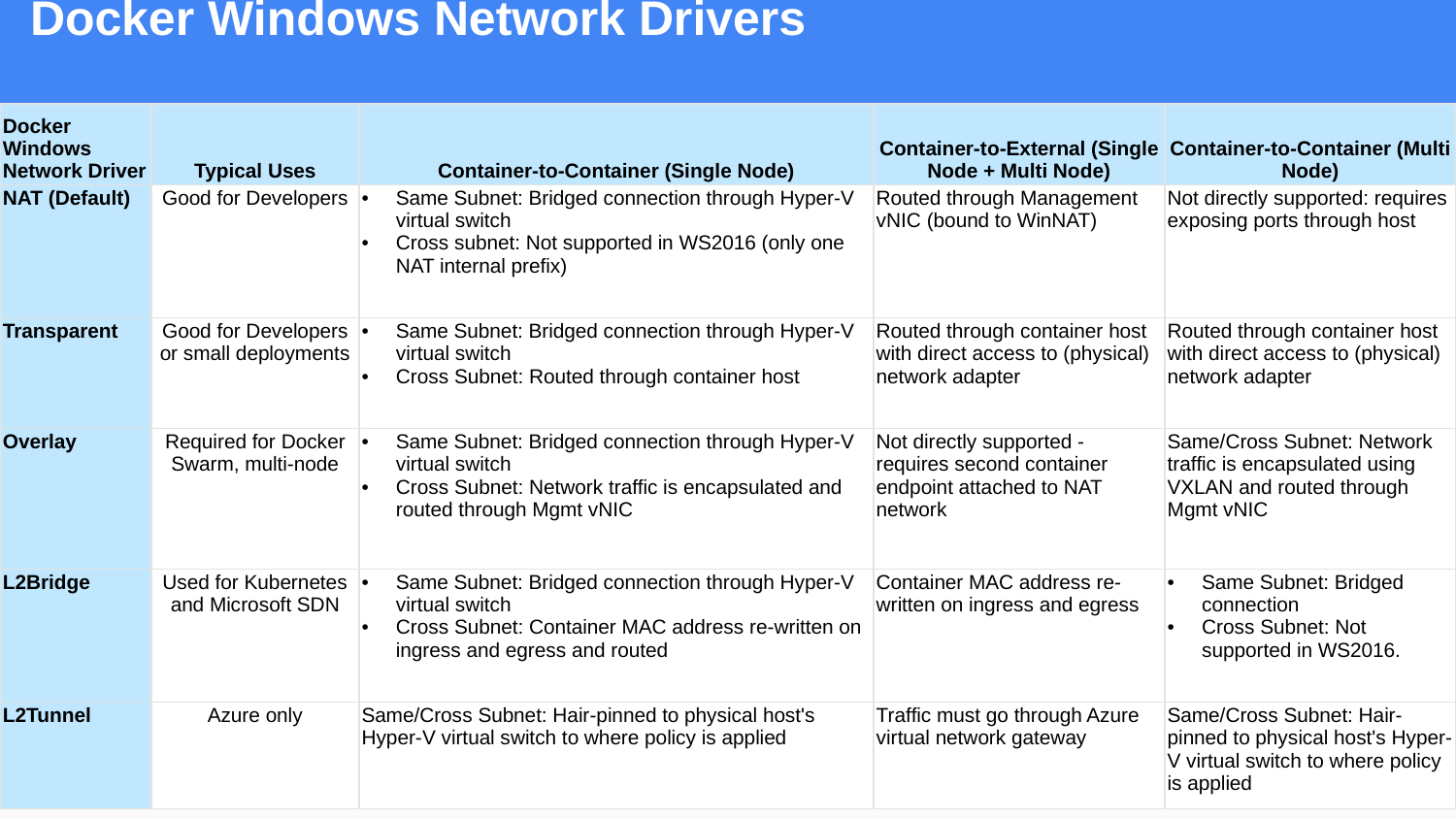

# Docker Windows Network Drivers

| Docker Windows Network Driver | Typical Uses | Container-to-Container (Single Node) | Container-to-External (Single Node + Multi Node) | Container-to-Container (Multi Node) |
| --- | --- | --- | --- | --- |
| NAT (Default) | Good for Developers | Same Subnet: Bridged connection through Hyper-V virtual switch Cross subnet: Not supported in WS2016 (only one NAT internal prefix) | Routed through Management vNIC (bound to WinNAT) | Not directly supported: requires exposing ports through host |
| Transparent | Good for Developers or small deployments | Same Subnet: Bridged connection through Hyper-V virtual switch Cross Subnet: Routed through container host | Routed through container host with direct access to (physical) network adapter | Routed through container host with direct access to (physical) network adapter |
| Overlay | Required for Docker Swarm, multi-node | Same Subnet: Bridged connection through Hyper-V virtual switch Cross Subnet: Network traffic is encapsulated and routed through Mgmt vNIC | Not directly supported - requires second container endpoint attached to NAT network | Same/Cross Subnet: Network traffic is encapsulated using VXLAN and routed through Mgmt vNIC |
| L2Bridge | Used for Kubernetes and Microsoft SDN | Same Subnet: Bridged connection through Hyper-V virtual switch Cross Subnet: Container MAC address re-written on ingress and egress and routed | Container MAC address re-written on ingress and egress | Same Subnet: Bridged connection Cross Subnet: Not supported in WS2016. |
| L2Tunnel | Azure only | Same/Cross Subnet: Hair-pinned to physical host's Hyper-V virtual switch to where policy is applied | Traffic must go through Azure virtual network gateway | Same/Cross Subnet: Hair-pinned to physical host's Hyper-V virtual switch to where policy is applied |